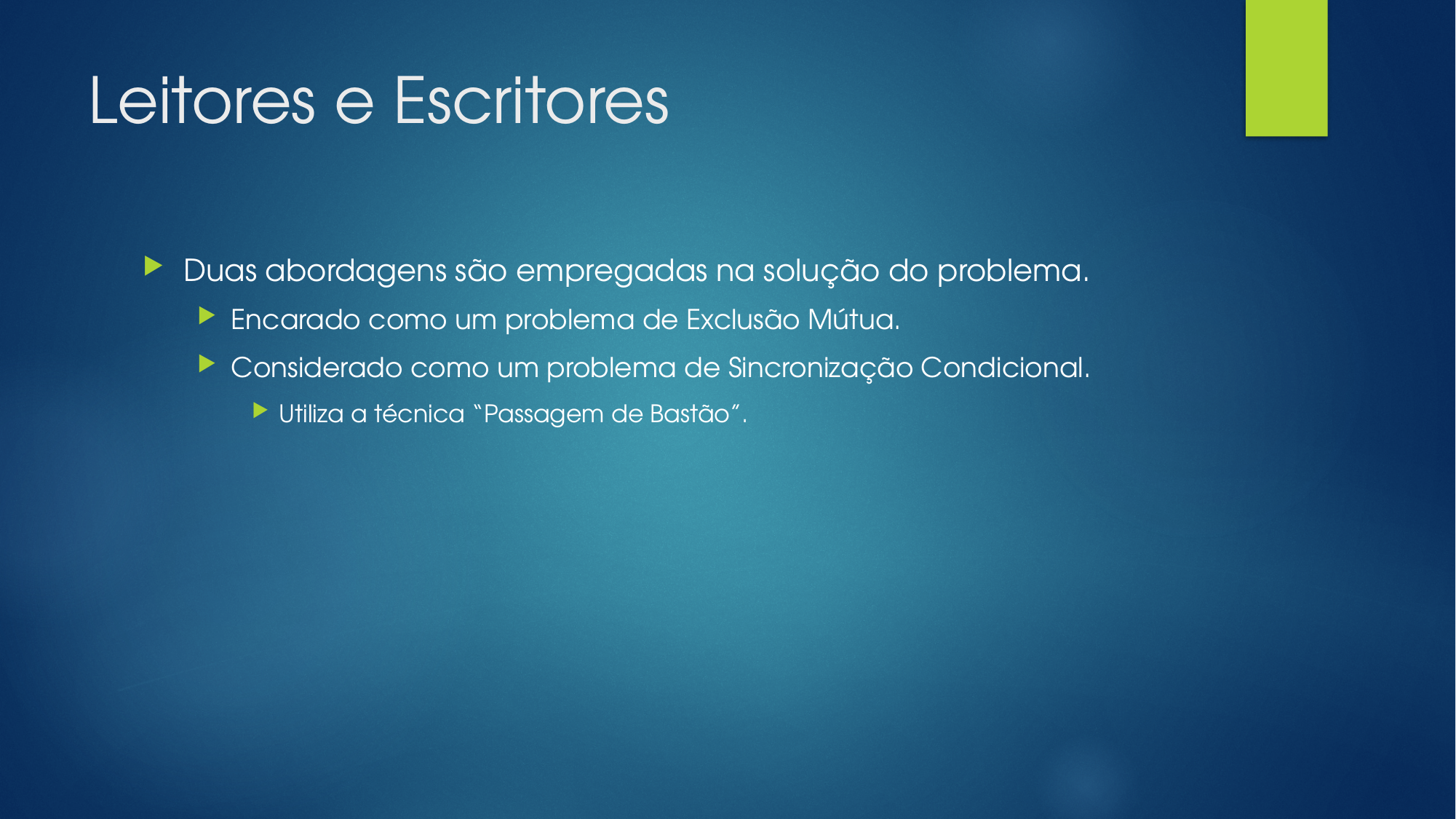

# Leitores e Escritores
Duas abordagens são empregadas na solução do problema.
Encarado como um problema de Exclusão Mútua.
Considerado como um problema de Sincronização Condicional.
Utiliza a técnica “Passagem de Bastão”.